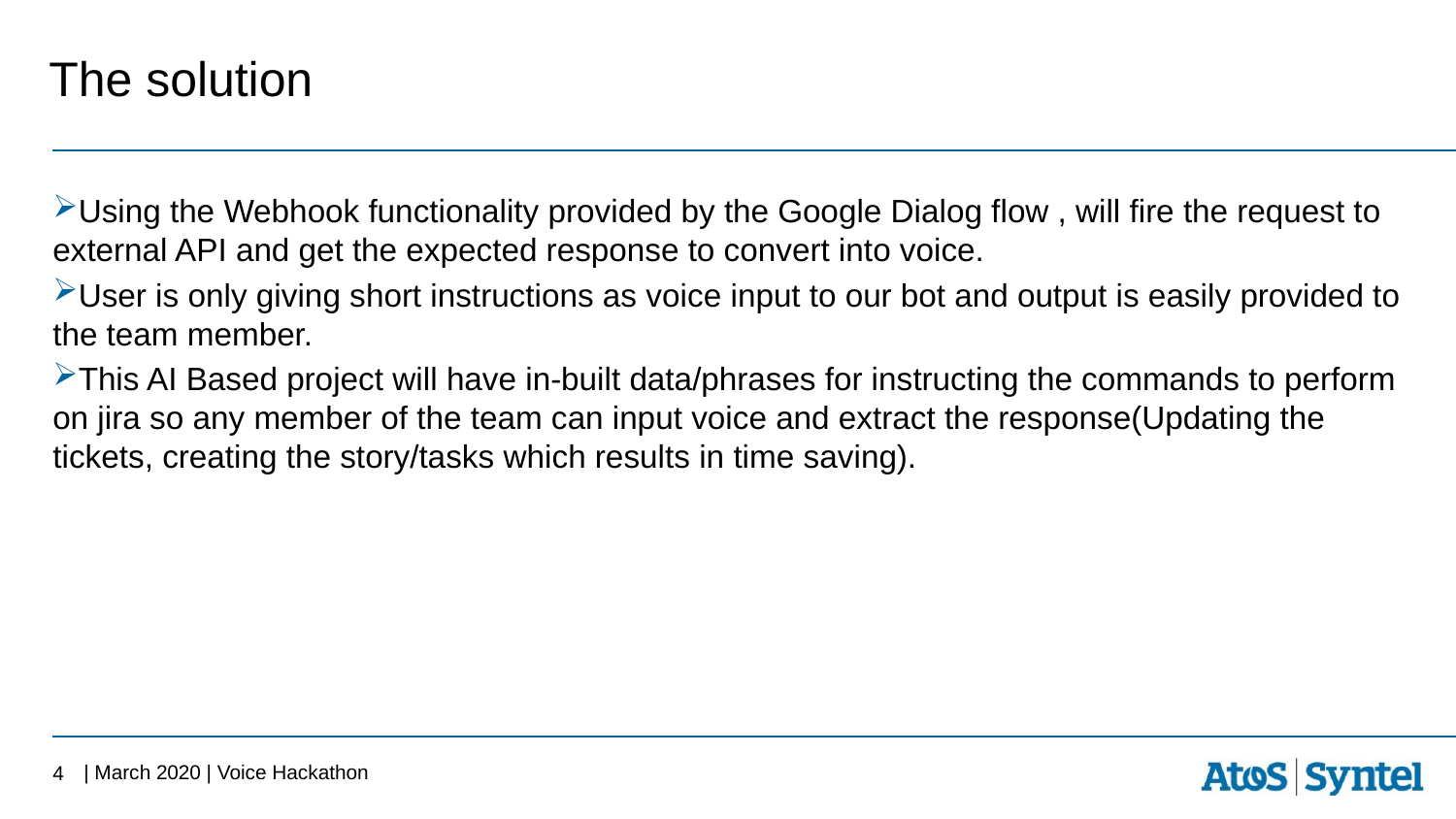

# The solution
Using the Webhook functionality provided by the Google Dialog flow , will fire the request to external API and get the expected response to convert into voice.
User is only giving short instructions as voice input to our bot and output is easily provided to the team member.
This AI Based project will have in-built data/phrases for instructing the commands to perform on jira so any member of the team can input voice and extract the response(Updating the tickets, creating the story/tasks which results in time saving).

4